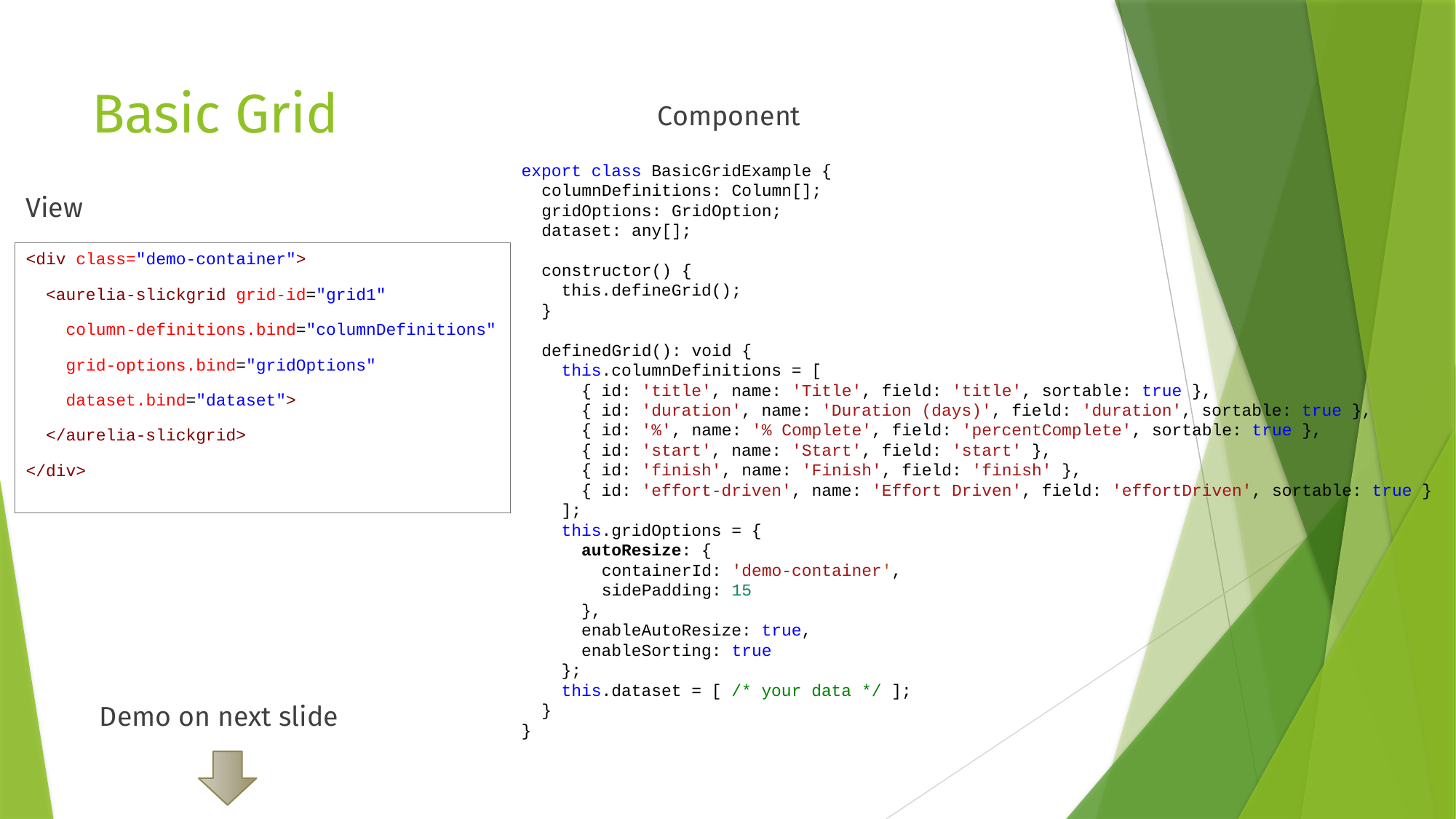

# Basic Grid
Component

export class BasicGridExample {
  columnDefinitions: Column[];
  gridOptions: GridOption;
  dataset: any[];

  constructor() {
    this.defineGrid();
  }
  definedGrid(): void {
    this.columnDefinitions = [
      { id: 'title', name: 'Title', field: 'title', sortable: true },
      { id: 'duration', name: 'Duration (days)', field: 'duration', sortable: true },
      { id: '%', name: '% Complete', field: 'percentComplete', sortable: true },
      { id: 'start', name: 'Start', field: 'start' },
      { id: 'finish', name: 'Finish', field: 'finish' },
      { id: 'effort-driven', name: 'Effort Driven', field: 'effortDriven', sortable: true }
    ];
    this.gridOptions = {
      autoResize: {
        containerId: 'demo-container',
        sidePadding: 15
      },
      enableAutoResize: true,
      enableSorting: true
    };
    this.dataset = [ /* your data */ ];
  }
}
View

<div class="demo-container">
  <aurelia-slickgrid grid-id="grid1"
    column-definitions.bind="columnDefinitions"
    grid-options.bind="gridOptions"
    dataset.bind="dataset">
  </aurelia-slickgrid>
</div>

Demo on next slide